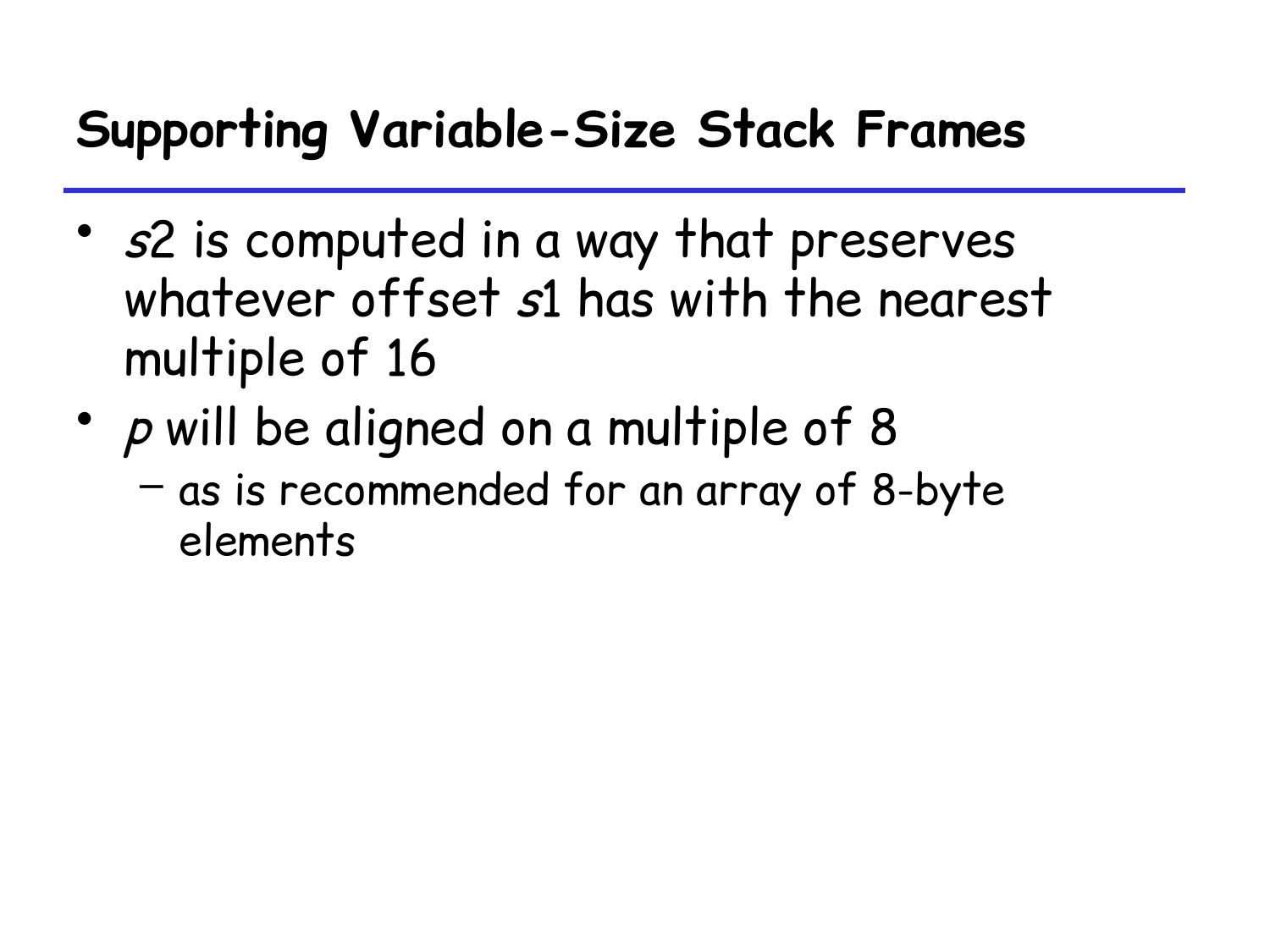

# Supporting Variable-Size Stack Frames
s2 is computed in a way that preserves whatever offset s1 has with the nearest multiple of 16
p will be aligned on a multiple of 8
as is recommended for an array of 8-byte elements
47